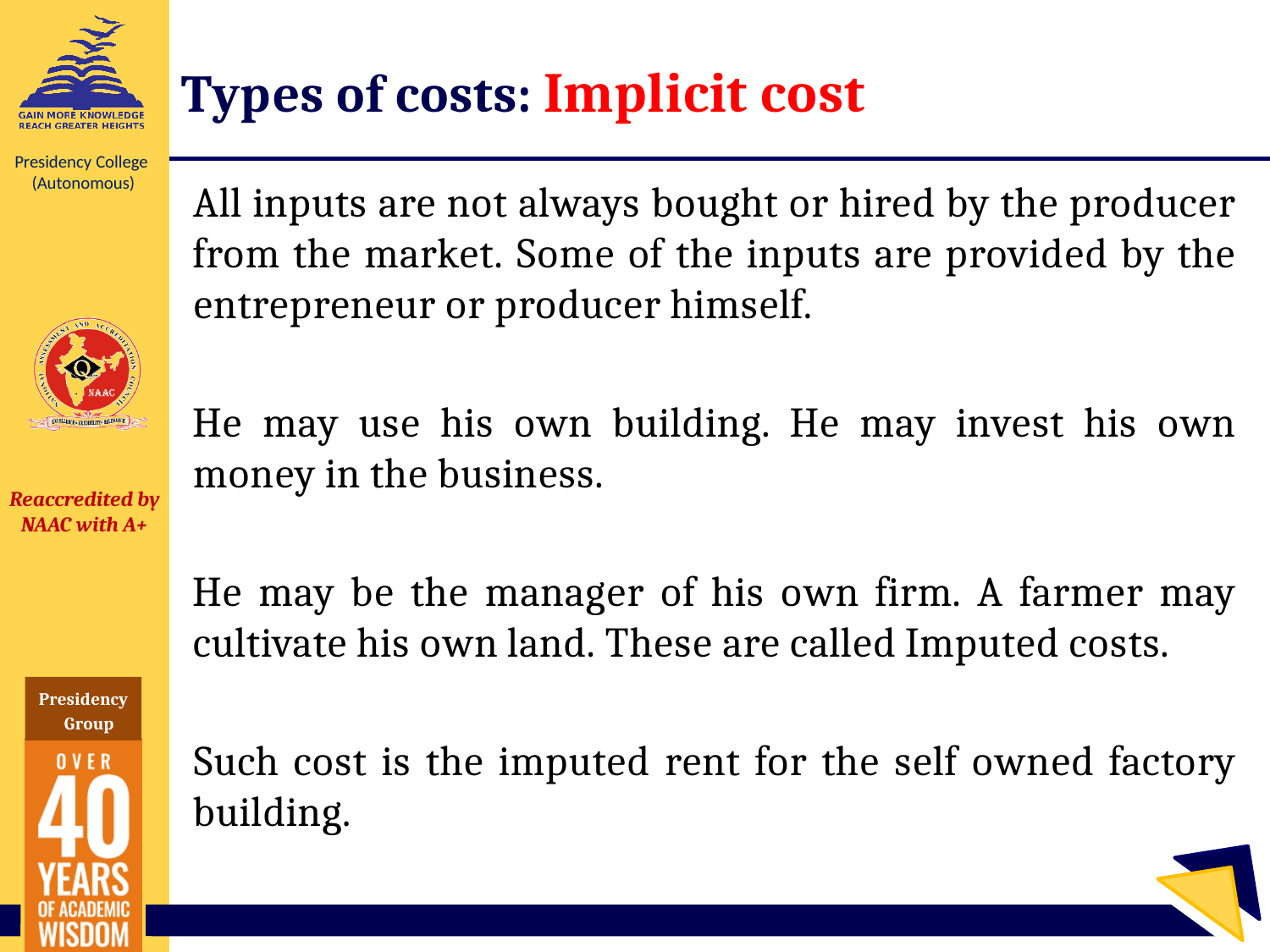

# Types of costs: Implicit cost
All inputs are not always bought or hired by the producer from the market. Some of the inputs are provided by the entrepreneur or producer himself.

He may use his own building. He may invest his own money in the business.

He may be the manager of his own firm. A farmer may cultivate his own land. These are called Imputed costs.

Such cost is the imputed rent for the self owned factory building.